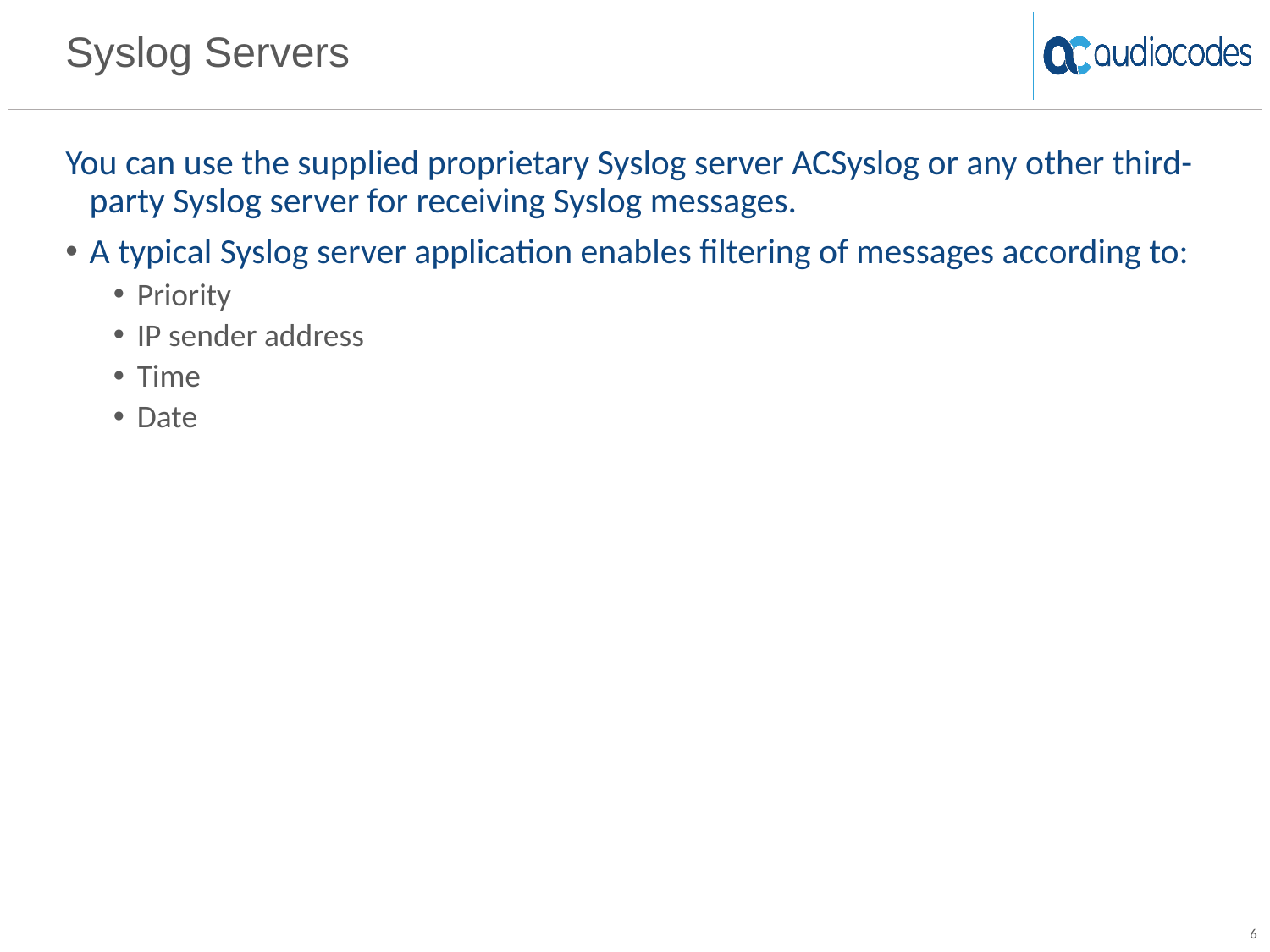

# Syslog Servers
You can use the supplied proprietary Syslog server ACSyslog or any other third-party Syslog server for receiving Syslog messages.
A typical Syslog server application enables filtering of messages according to:
Priority
IP sender address
Time
Date